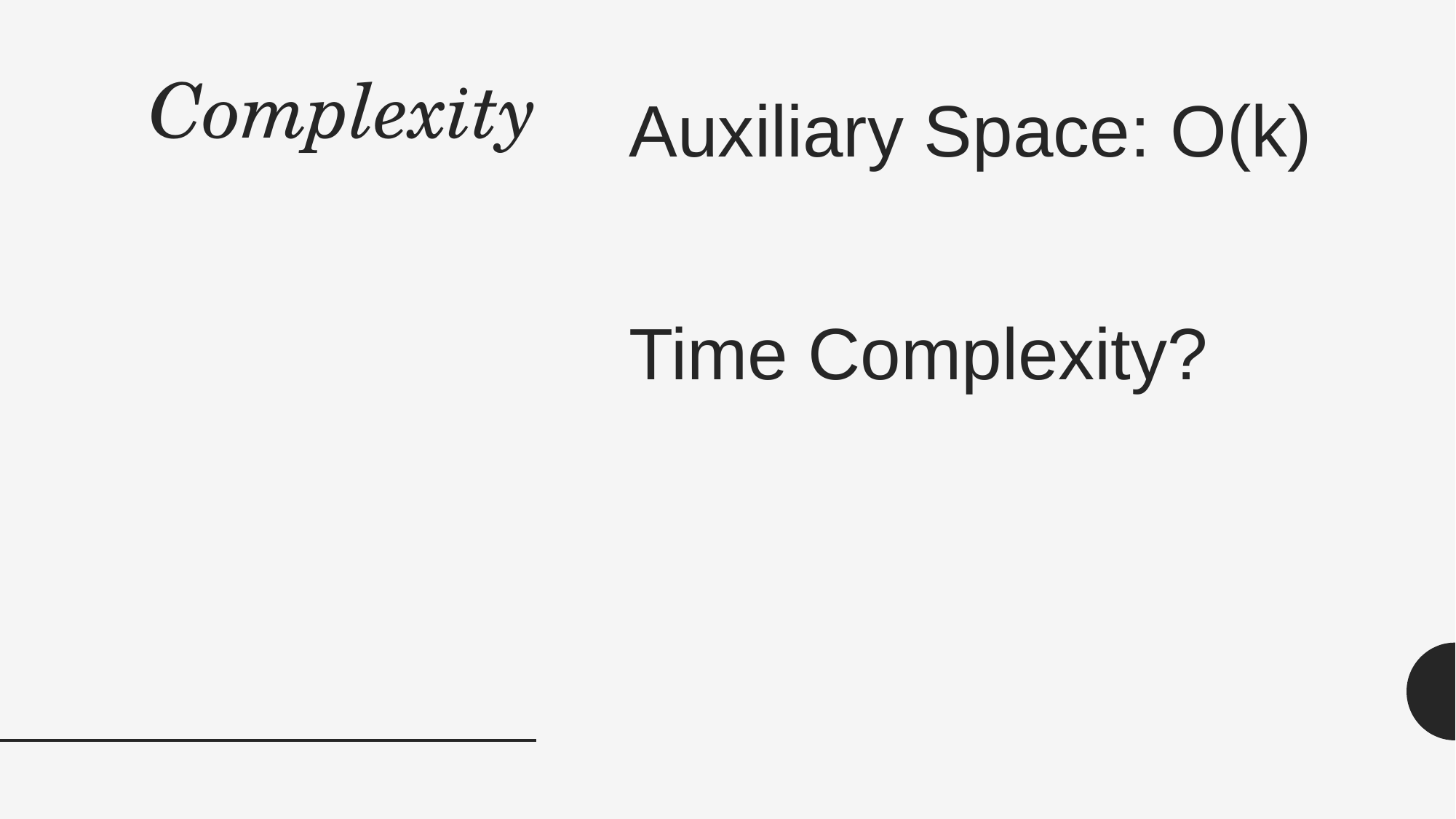

# Complexity
Auxiliary Space: O(k)

Time Complexity?